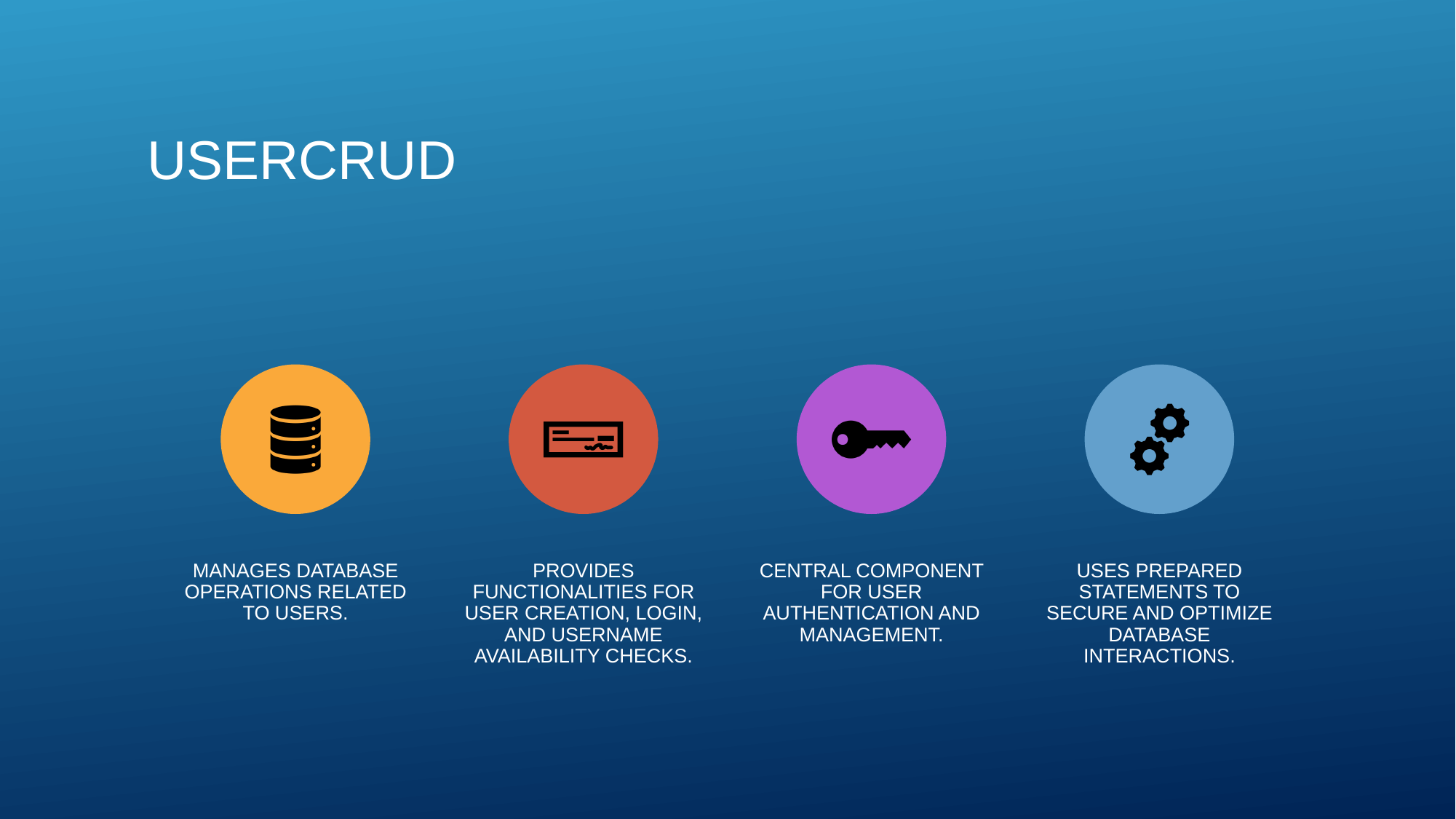

# UserCRUD
Manages database operations related to users.
Provides functionalities for user creation, login, and username availability checks.
Central component for user authentication and management.
Uses prepared statements to secure and optimize database interactions.